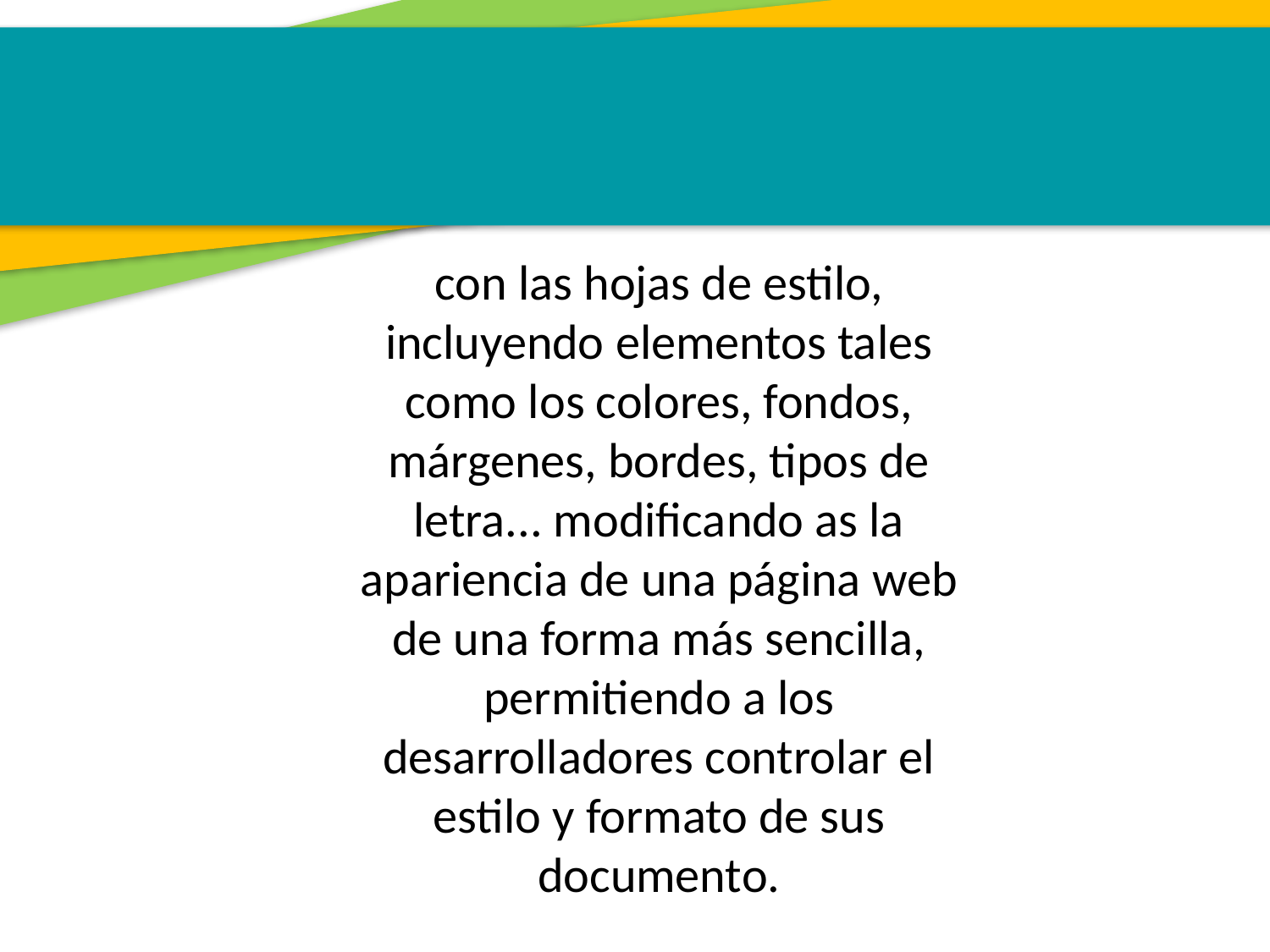

con las hojas de estilo, incluyendo elementos tales como los colores, fondos, márgenes, bordes, tipos de letra... modificando as la apariencia de una página web de una forma más sencilla, permitiendo a los desarrolladores controlar el estilo y formato de sus documento.